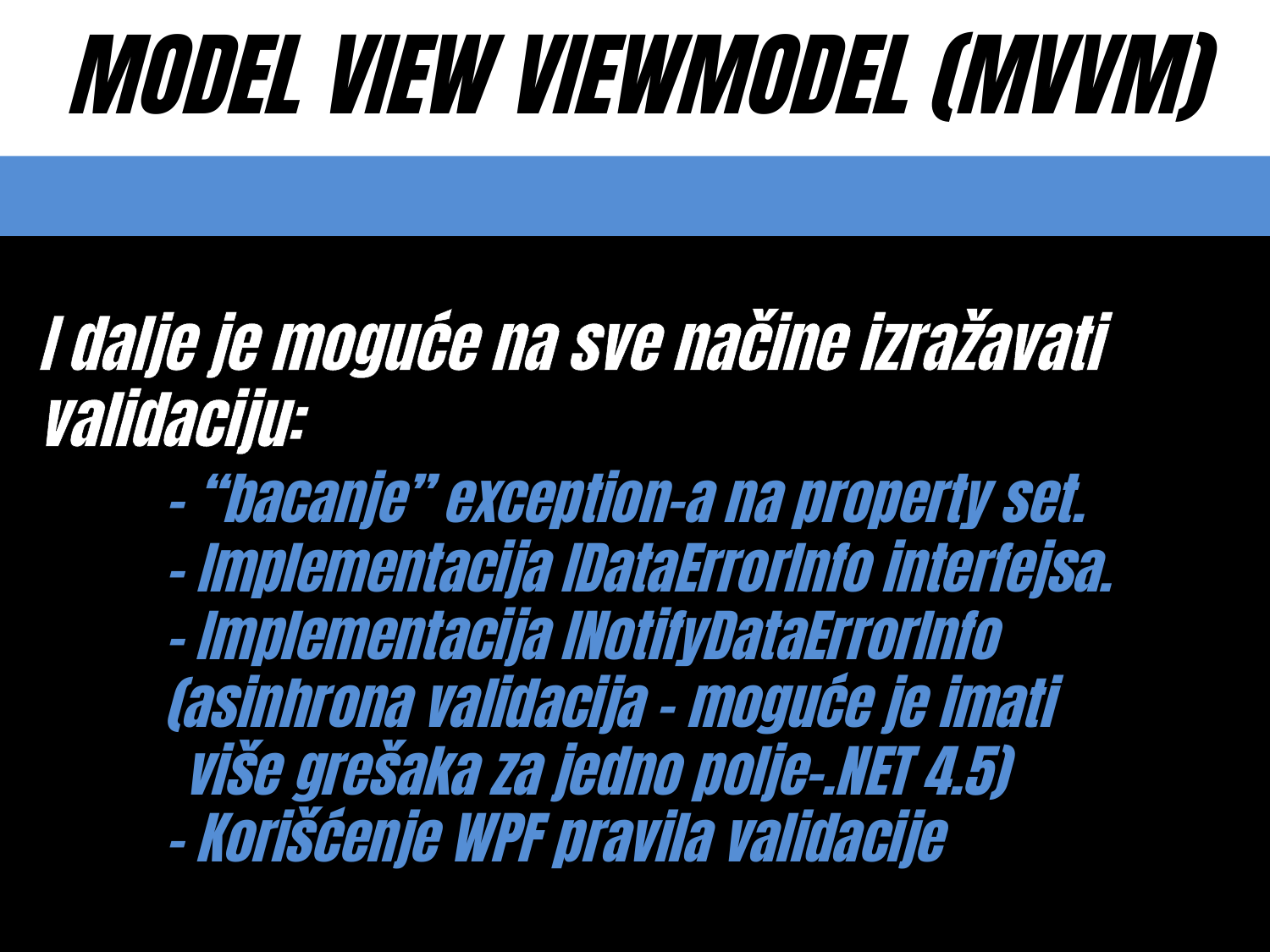

MODEL VIEW VIEWMODEL (MVVM)

I dalje je moguće na sve načine izražavati validaciju:
	- “bacanje” exception-a na property set.
	- Implementacija IDataErrorInfo interfejsa.
	- Implementacija INotifyDataErrorInfo
	(asinhrona validacija - moguće je imati
           više grešaka za jedno polje-.NET 4.5)
	- Korišćenje WPF pravila validacije